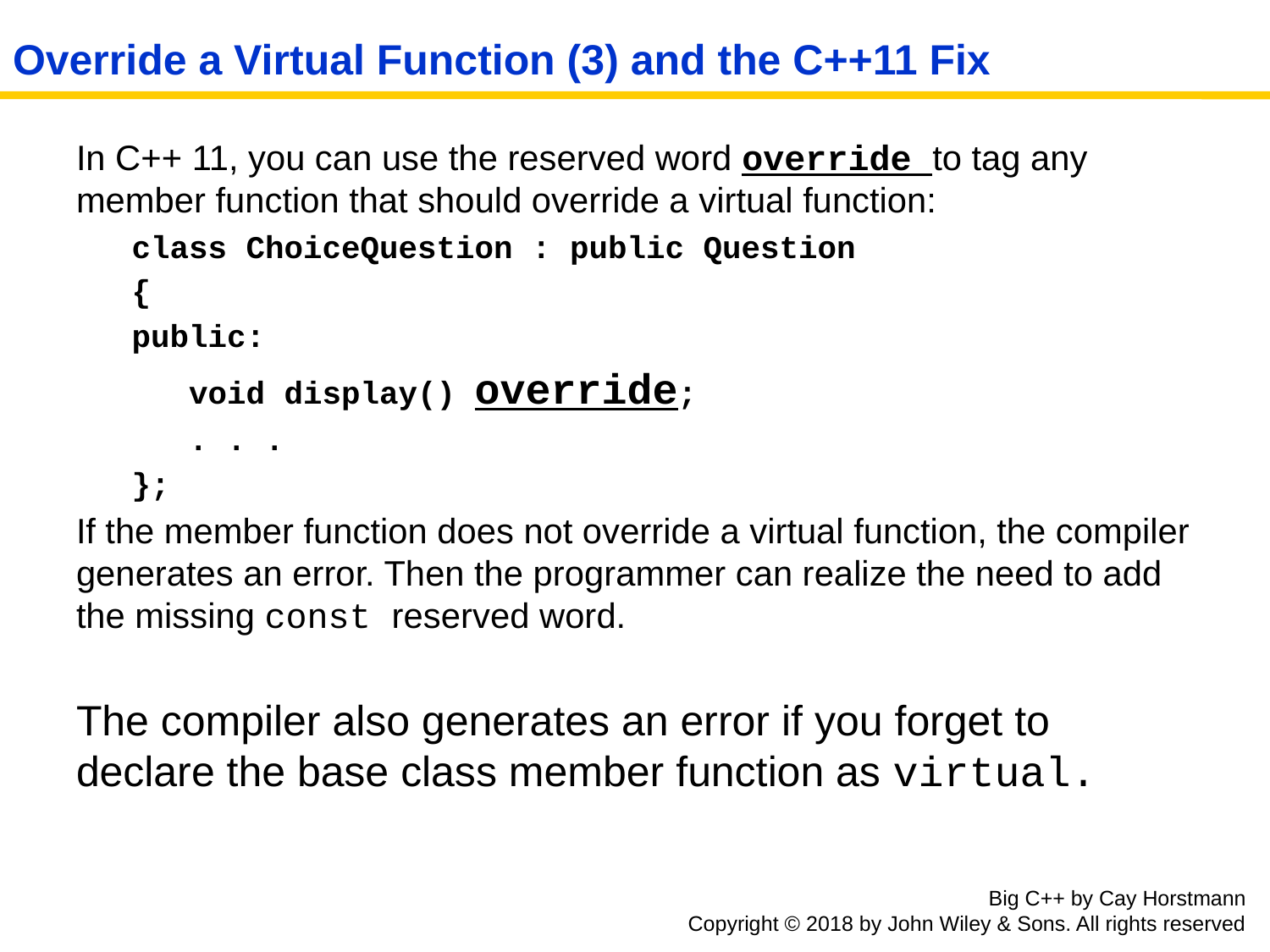

# Override a Virtual Function (3) and the C++11 Fix
In C++ 11, you can use the reserved word override to tag any member function that should override a virtual function:
class ChoiceQuestion : public Question
{
public:
   void display() override;
   . . .
};
If the member function does not override a virtual function, the compiler generates an error. Then the programmer can realize the need to add the missing const reserved word.

The compiler also generates an error if you forget to declare the base class member function as virtual.
Big C++ by Cay Horstmann
Copyright © 2018 by John Wiley & Sons. All rights reserved